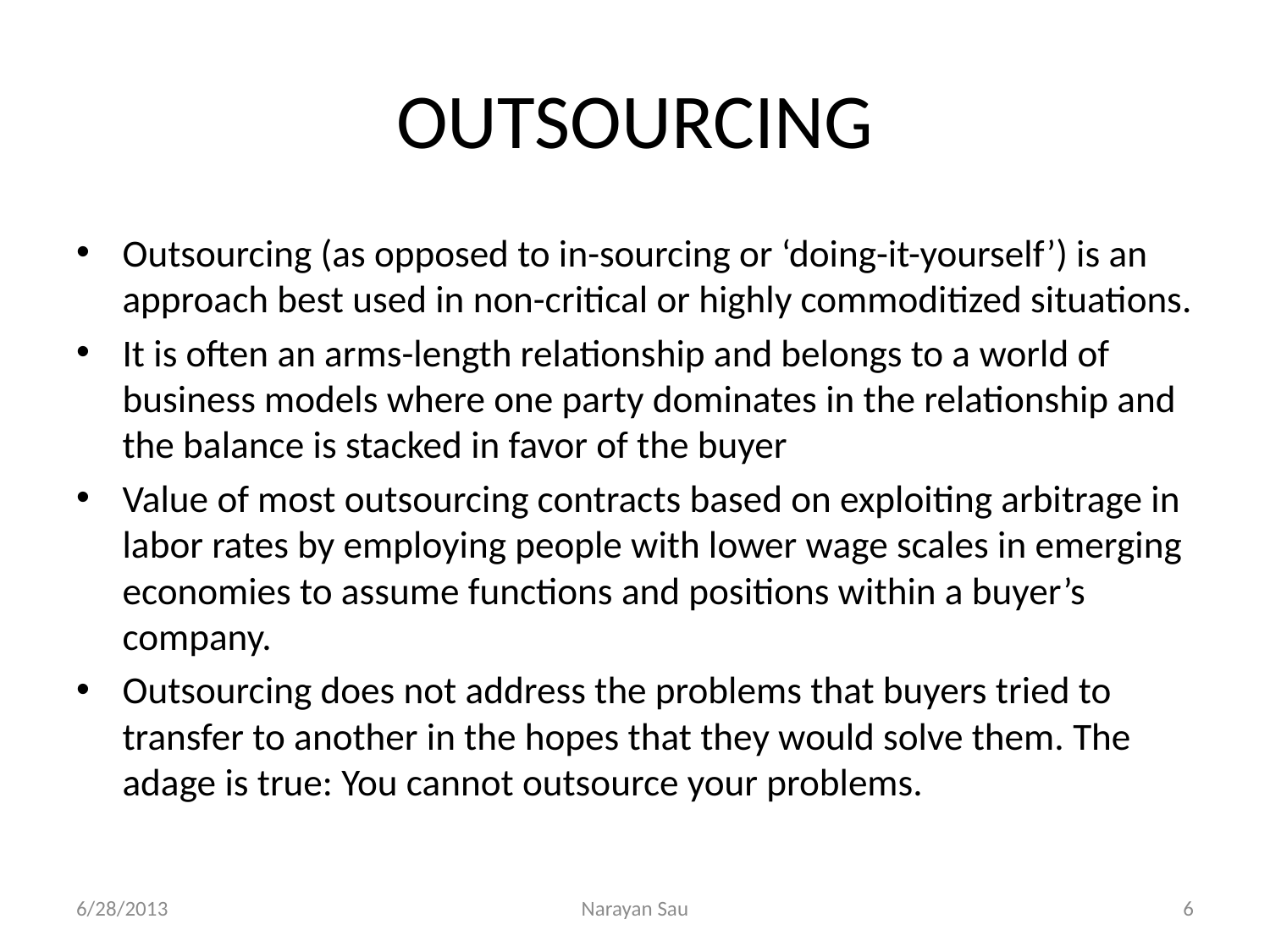

# OUTSOURCING
Outsourcing (as opposed to in-sourcing or ‘doing-it-yourself’) is an approach best used in non-critical or highly commoditized situations.
It is often an arms-length relationship and belongs to a world of business models where one party dominates in the relationship and the balance is stacked in favor of the buyer
Value of most outsourcing contracts based on exploiting arbitrage in labor rates by employing people with lower wage scales in emerging economies to assume functions and positions within a buyer’s company.
Outsourcing does not address the problems that buyers tried to transfer to another in the hopes that they would solve them. The adage is true: You cannot outsource your problems.
6/28/2013
Narayan Sau
6